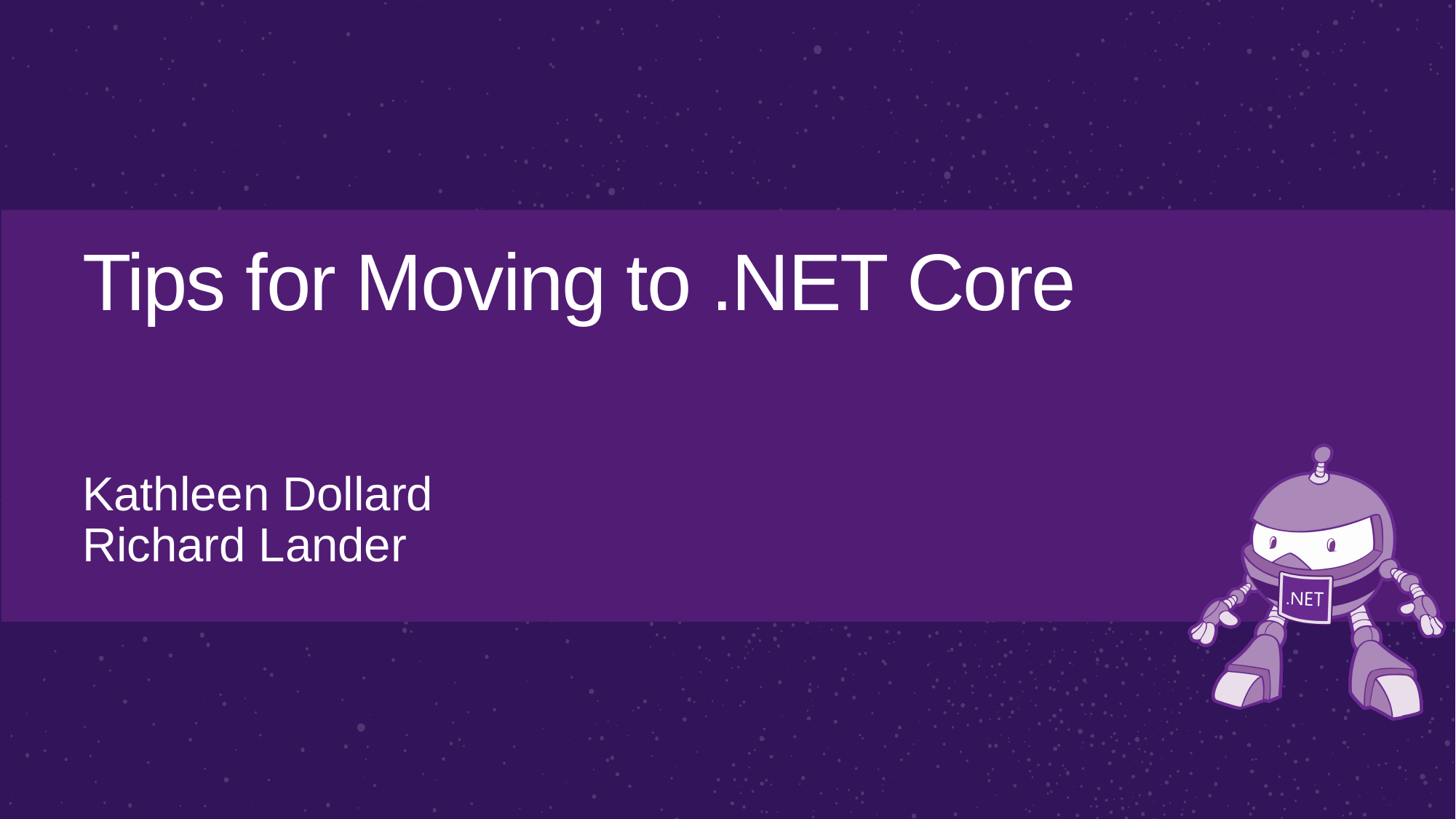

# Tips for Moving to .NET Core
Kathleen Dollard
Richard Lander